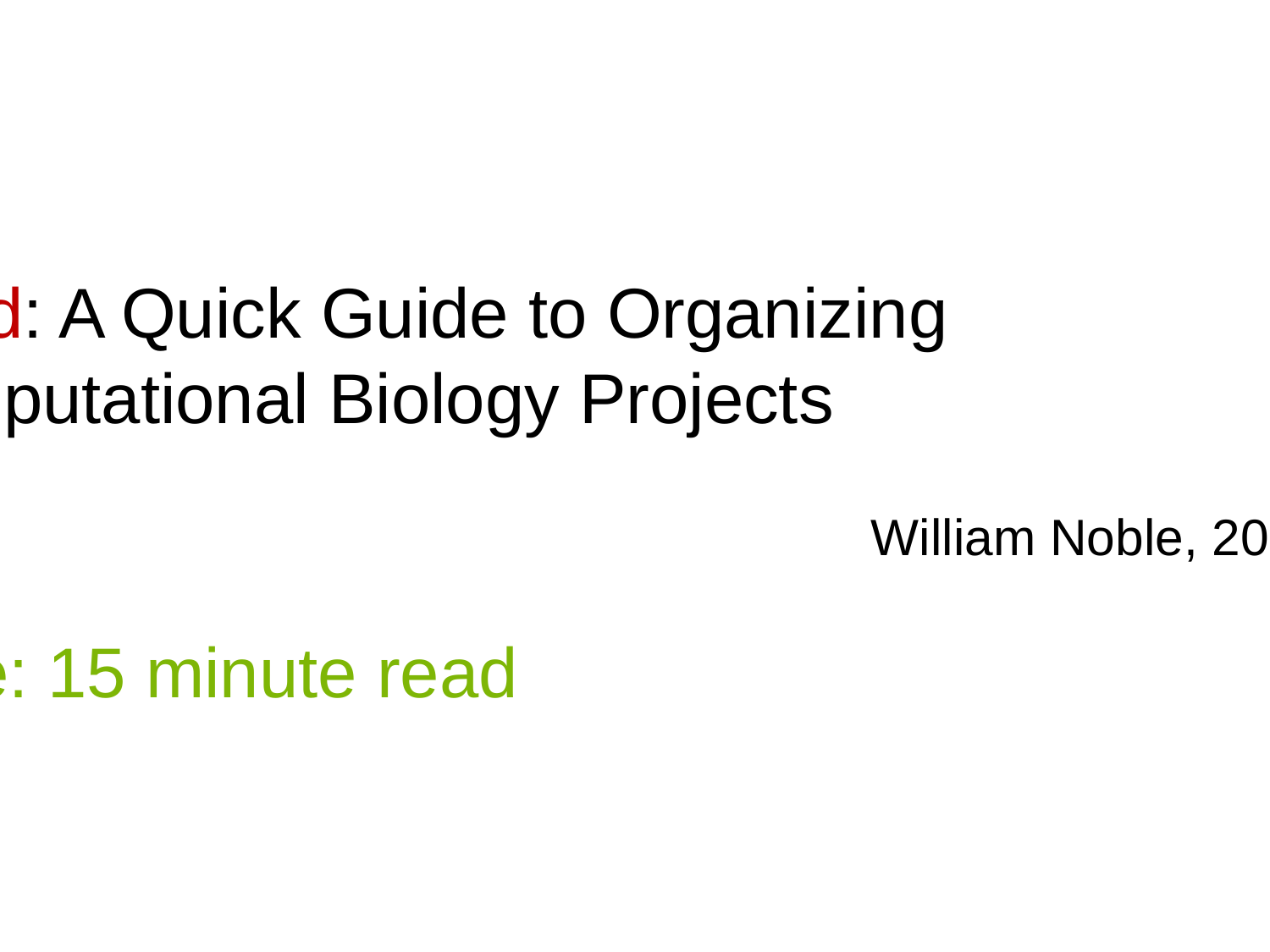

Read: A Quick Guide to Organizing
Computational Biology Projects

								William Noble, 2009

Time: 15 minute read